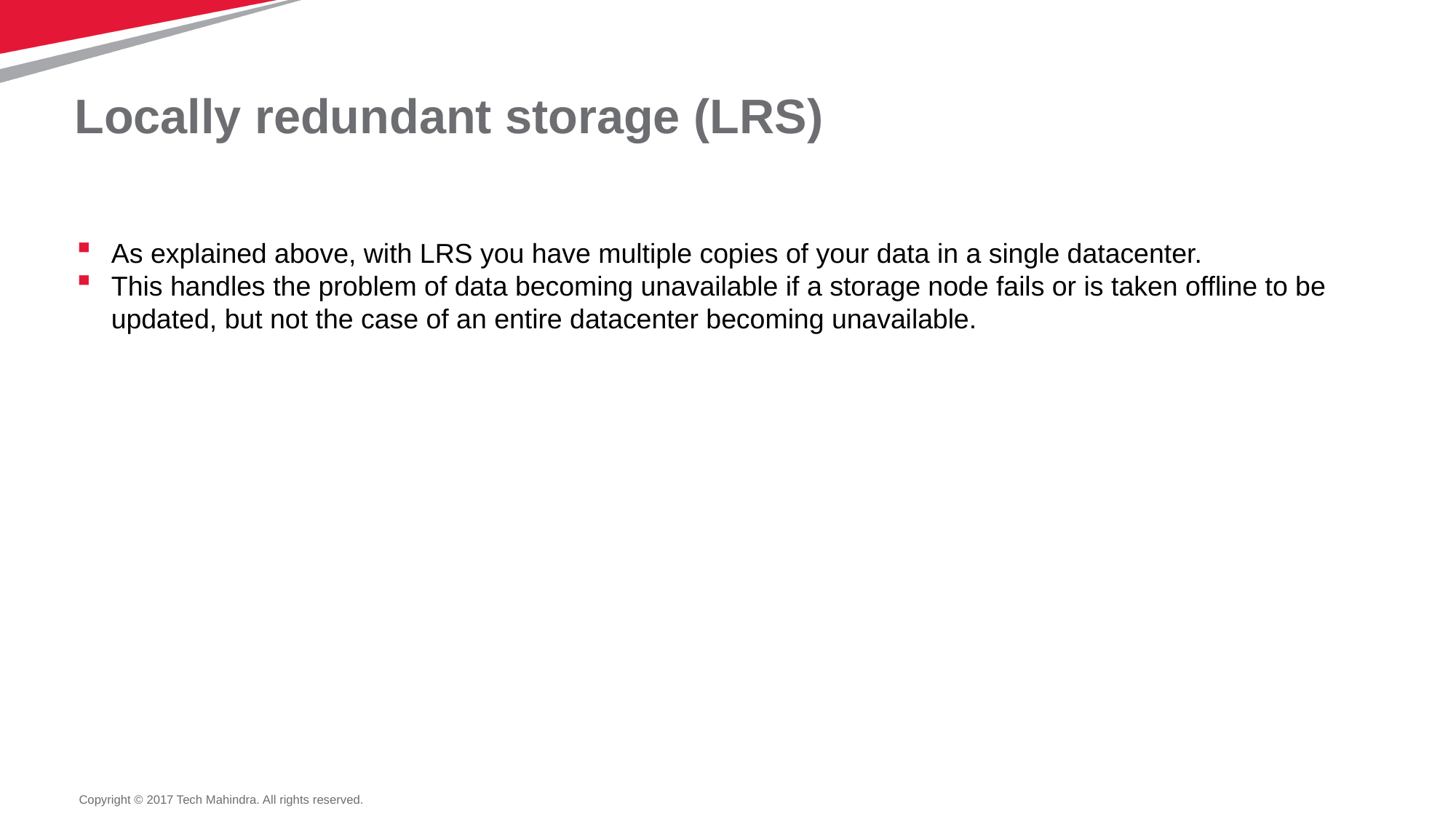

# Locally redundant storage (LRS)
As explained above, with LRS you have multiple copies of your data in a single datacenter.
This handles the problem of data becoming unavailable if a storage node fails or is taken offline to be updated, but not the case of an entire datacenter becoming unavailable.